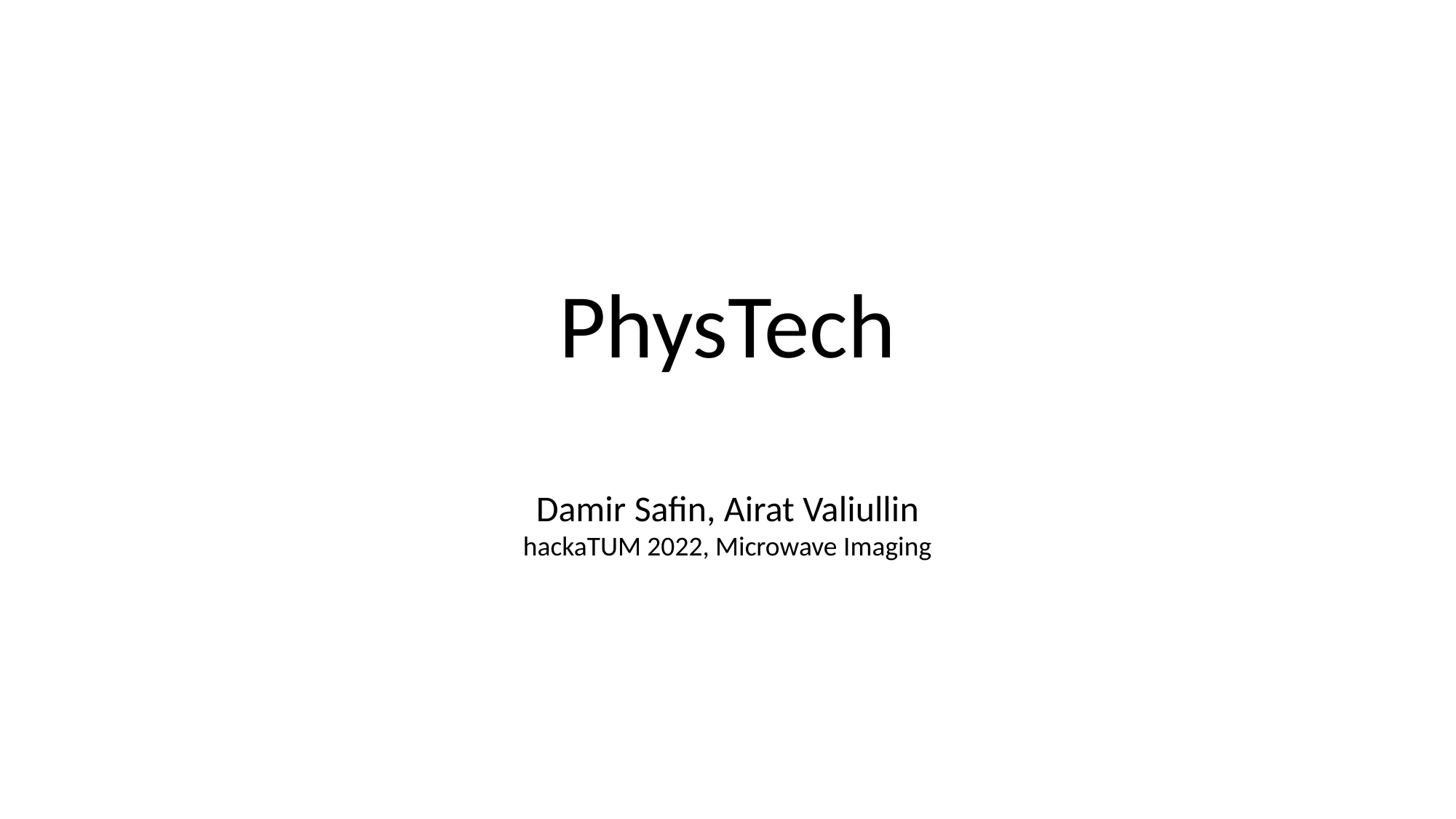

PhysTech

Damir Safin, Airat Valiullin
hackaTUM 2022, Microwave Imaging